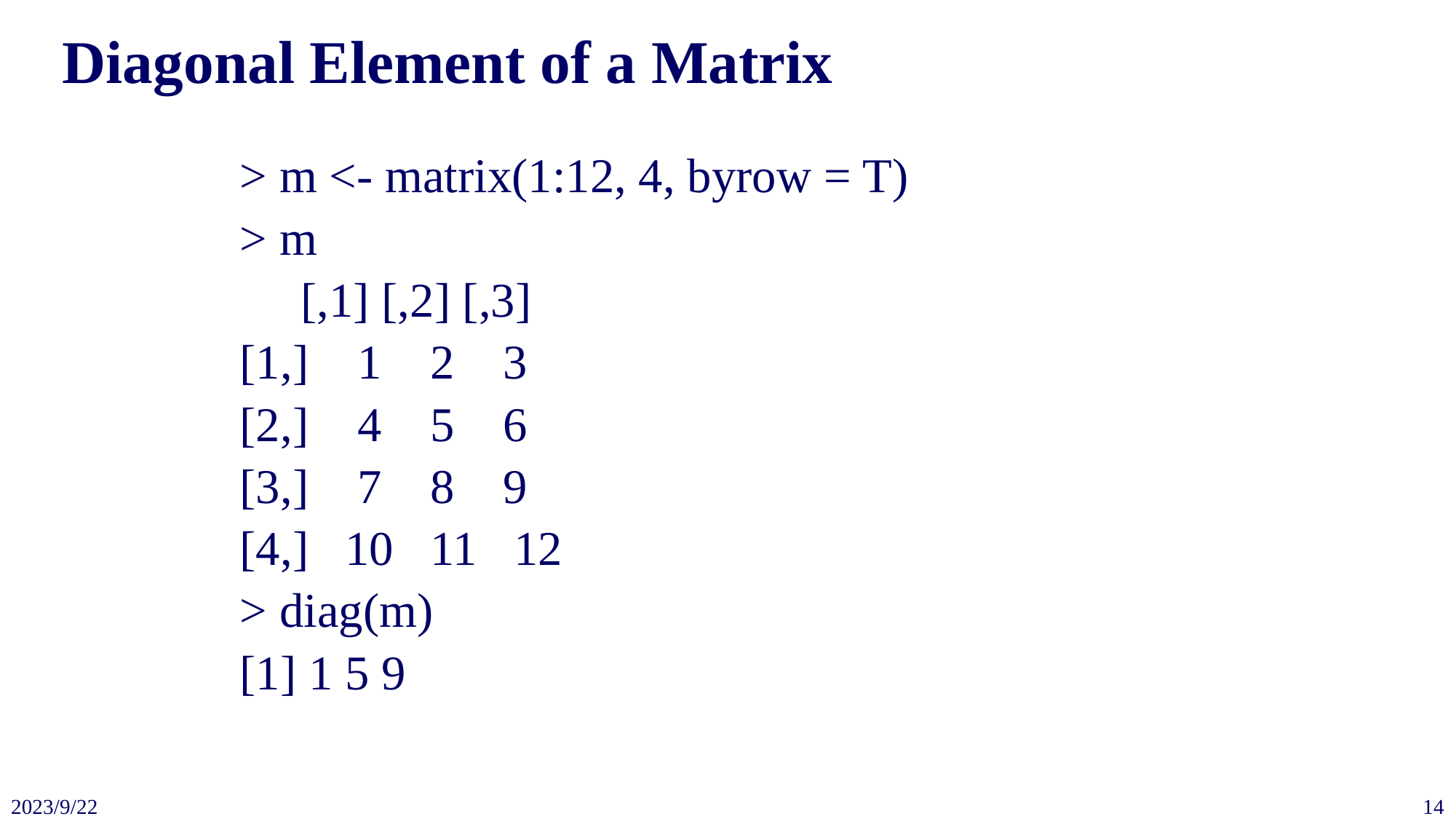

# Diagonal Element of a Matrix
> m <- matrix(1:12, 4, byrow = T)
> m
     [,1] [,2] [,3]
[1,]    1    2    3
[2,]    4    5    6
[3,]    7    8    9
[4,]   10   11   12
> diag(m)
[1] 1 5 9

2023/9/22

14